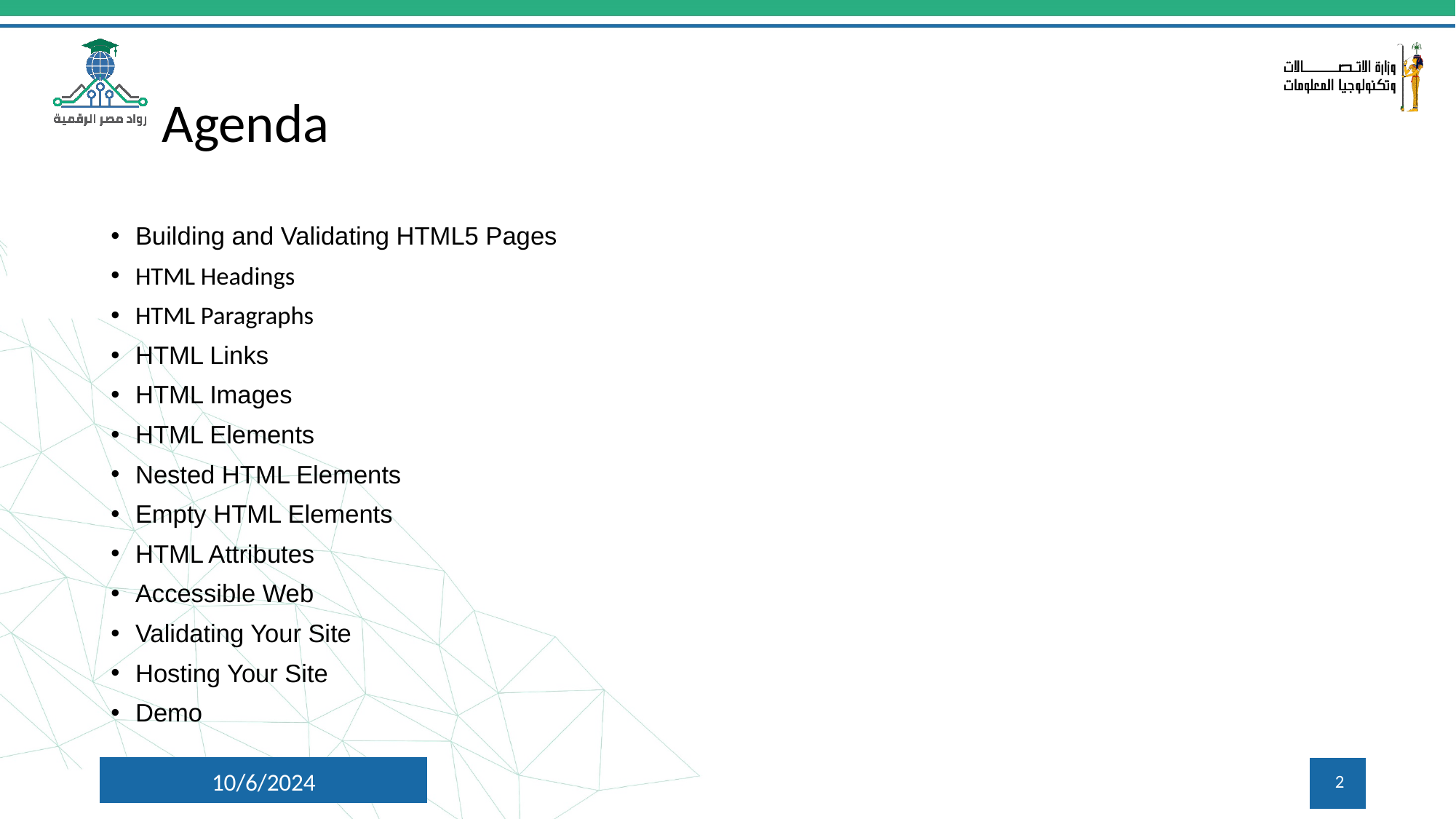

# Agenda
Building and Validating HTML5 Pages
HTML Headings
HTML Paragraphs
HTML Links
HTML Images
HTML Elements
Nested HTML Elements
Empty HTML Elements
HTML Attributes
Accessible Web
Validating Your Site
Hosting Your Site
Demo
10/6/2024

2